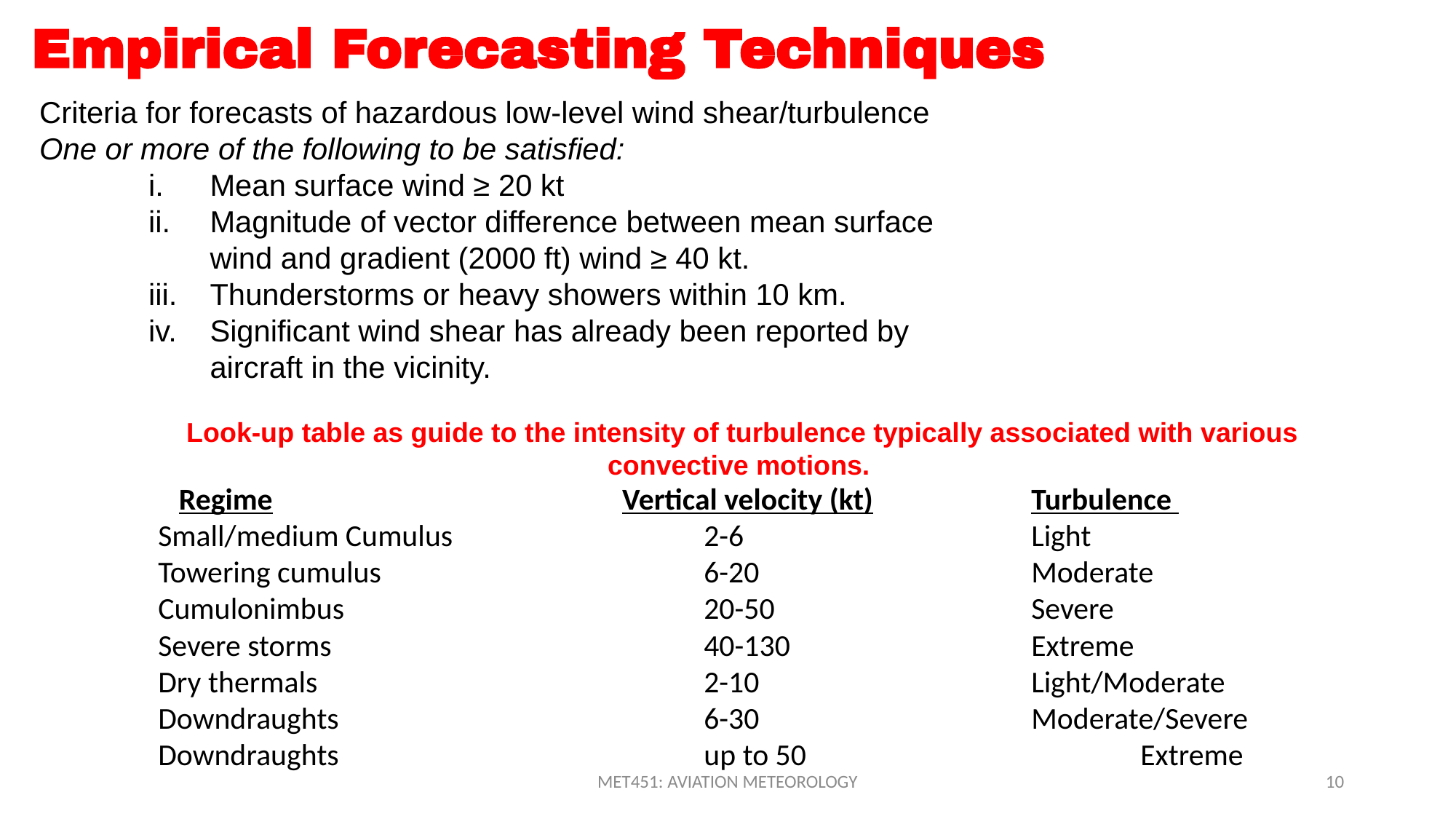

Empirical Forecasting Techniques
Criteria for forecasts of hazardous low-level wind shear/turbulence
One or more of the following to be satisfied:
Mean surface wind ≥ 20 kt
Magnitude of vector difference between mean surface wind and gradient (2000 ft) wind ≥ 40 kt.
Thunderstorms or heavy showers within 10 km.
Significant wind shear has already been reported by aircraft in the vicinity.
Look-up table as guide to the intensity of turbulence typically associated with various convective motions.
   Regime 			    Vertical velocity (kt)		Turbulence
Small/medium Cumulus 	 		2-6 		 	Light
Towering cumulus 		 	6-20 		 	Moderate
Cumulonimbus 		 		20-50 			Severe
Severe storms 	 			40-130 		 	Extreme
Dry thermals 		 		2-10 			Light/Moderate
Downdraughts 				6-30 			Moderate/Severe
Downdraughts 				up to 50 			Extreme
MET451: AVIATION METEOROLOGY
10